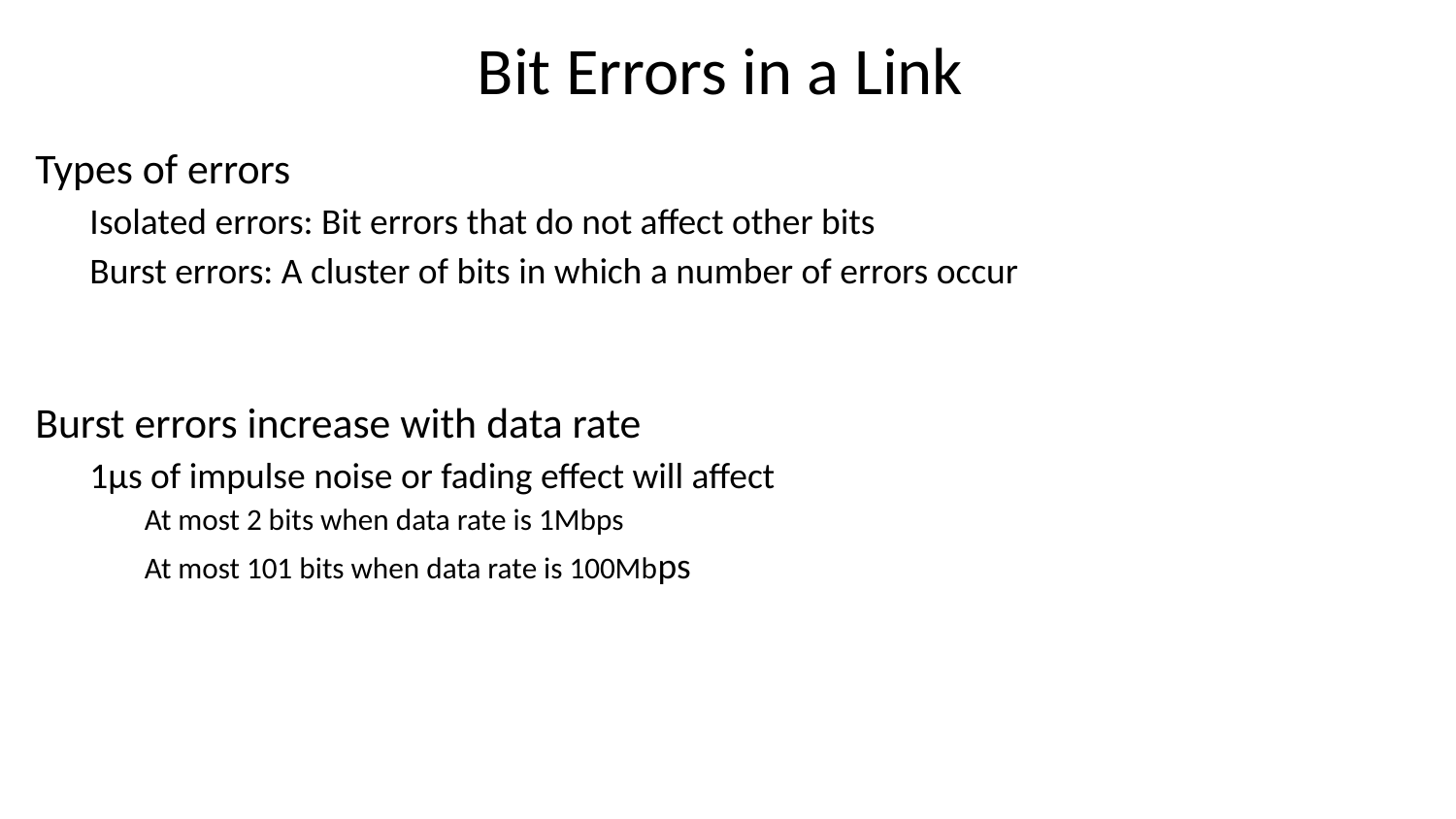

# Bit Errors in a Link
Types of errors
Isolated errors: Bit errors that do not affect other bits
Burst errors: A cluster of bits in which a number of errors occur

Burst errors increase with data rate
1μs of impulse noise or fading effect will affect
At most 2 bits when data rate is 1Mbps
At most 101 bits when data rate is 100Mbps
32